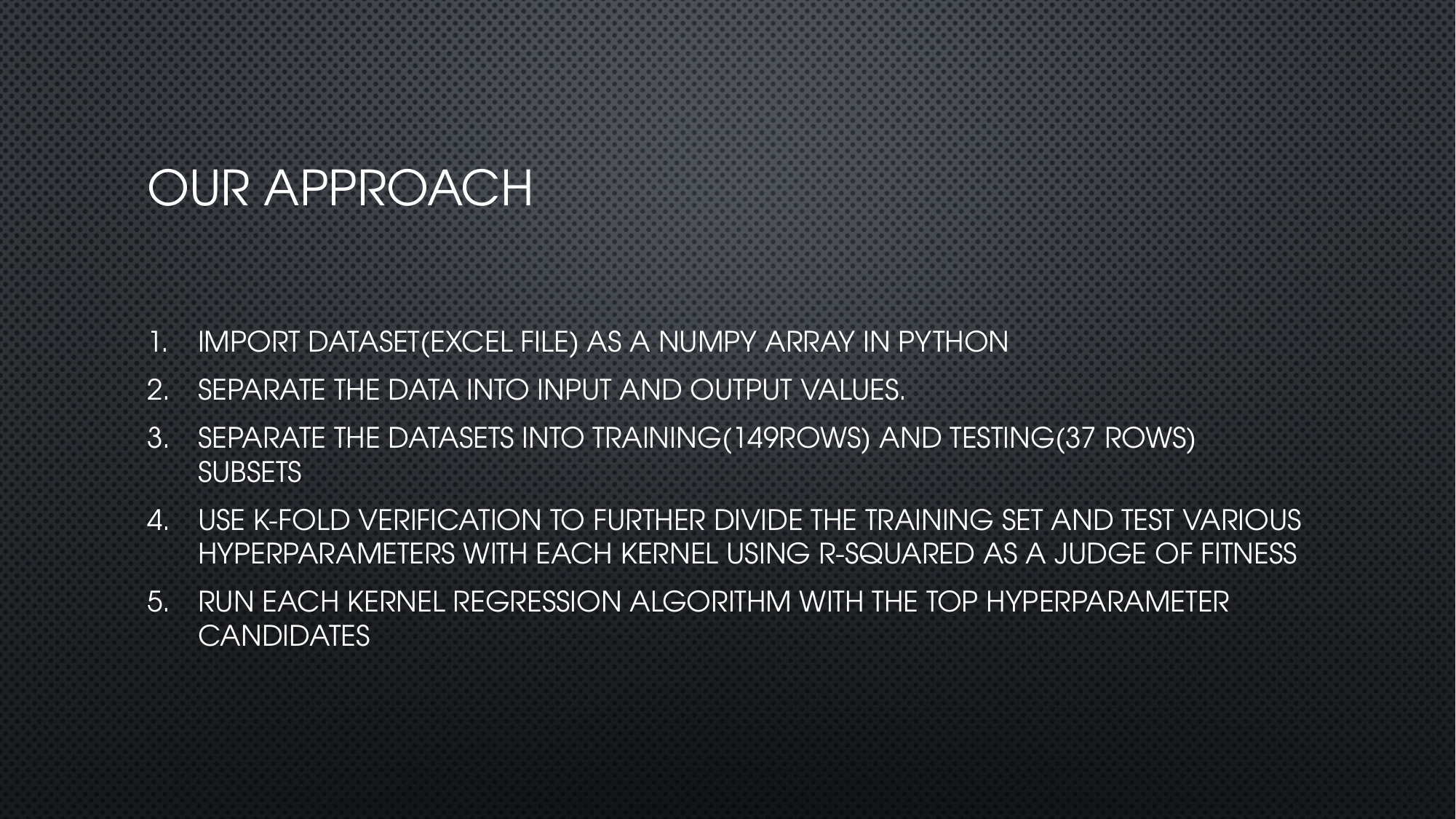

# OUR APPROACH
Import dataset(excel file) as a numpy array in python
Separate the data into input and output values.
Separate the datasets into training(149rows) and testing(37 rows) subsets
Use K-fold verification to further divide the training set and test various hyperparameters with each kernel using R-squared as a judge of fitness
Run each kernel regression algorithm with the top hyperparameter candidates